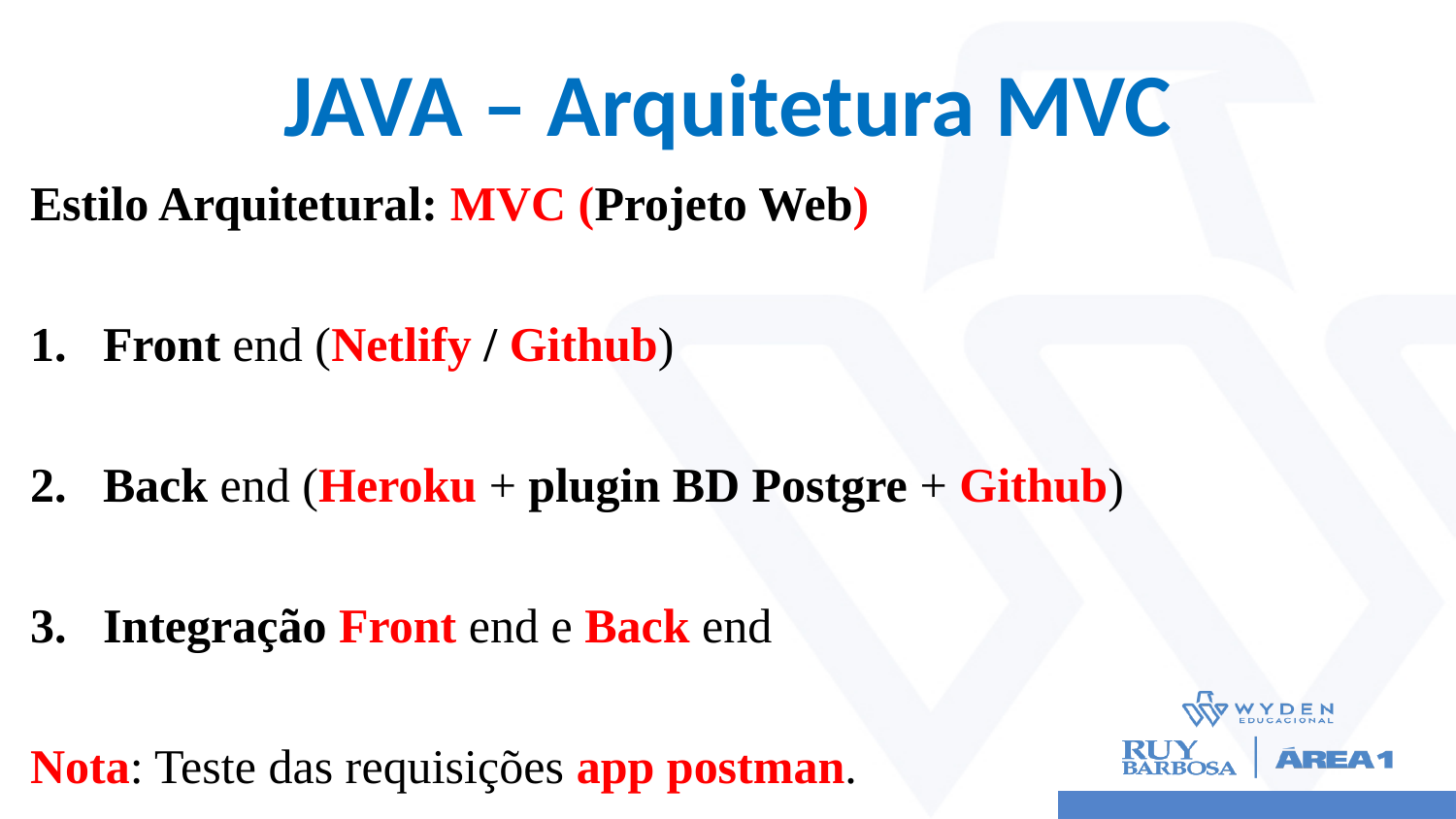

# JAVA – Arquitetura MVC
Estilo Arquitetural: MVC (Projeto Web)

Front end (Netlify / Github)

Back end (Heroku + plugin BD Postgre + Github)

Integração Front end e Back end

Nota: Teste das requisições app postman.